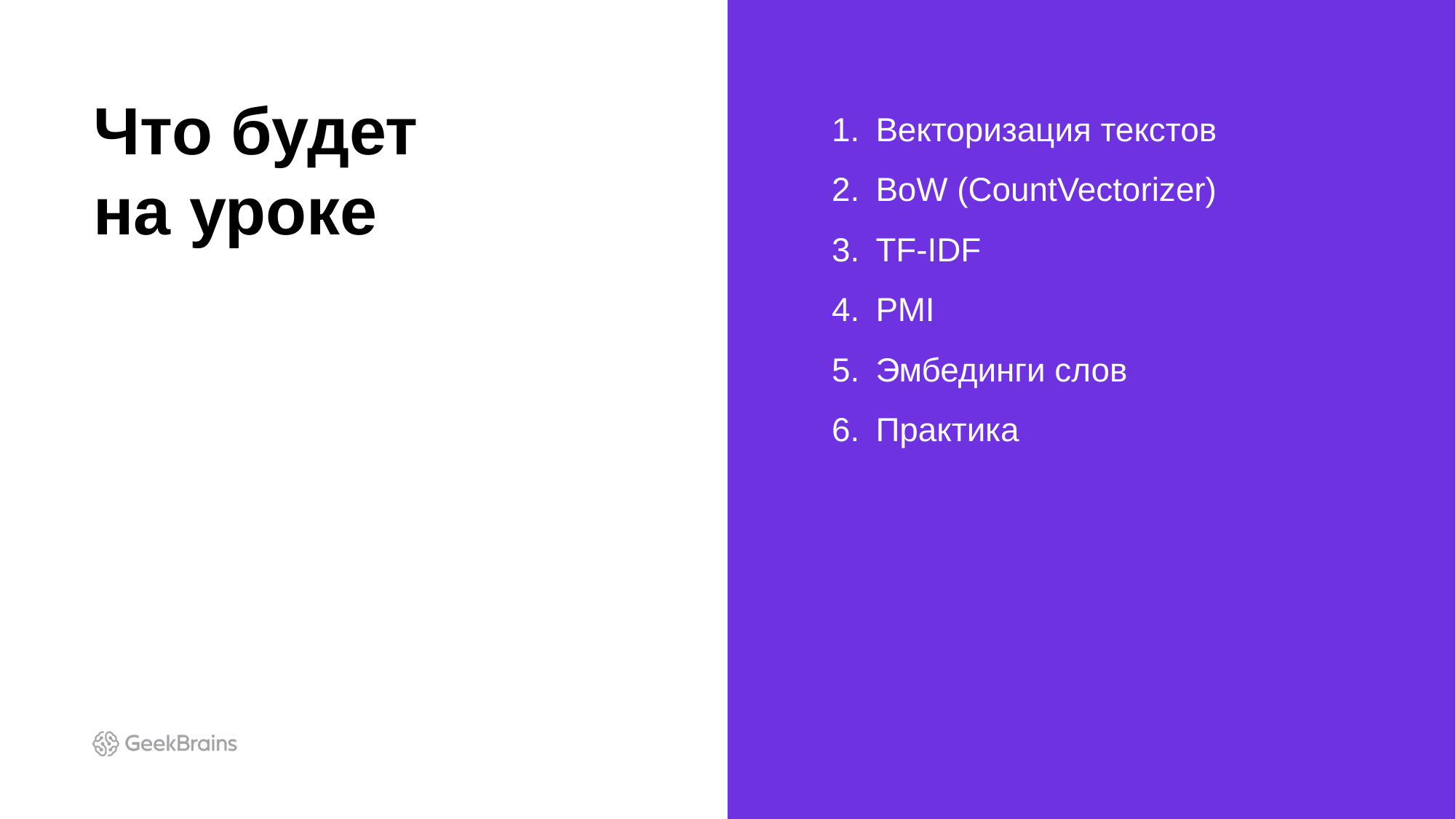

# Что будет на уроке
Векторизация текстов
BoW (CountVectorizer)
TF-IDF
PMI
Эмбединги слов
Практика